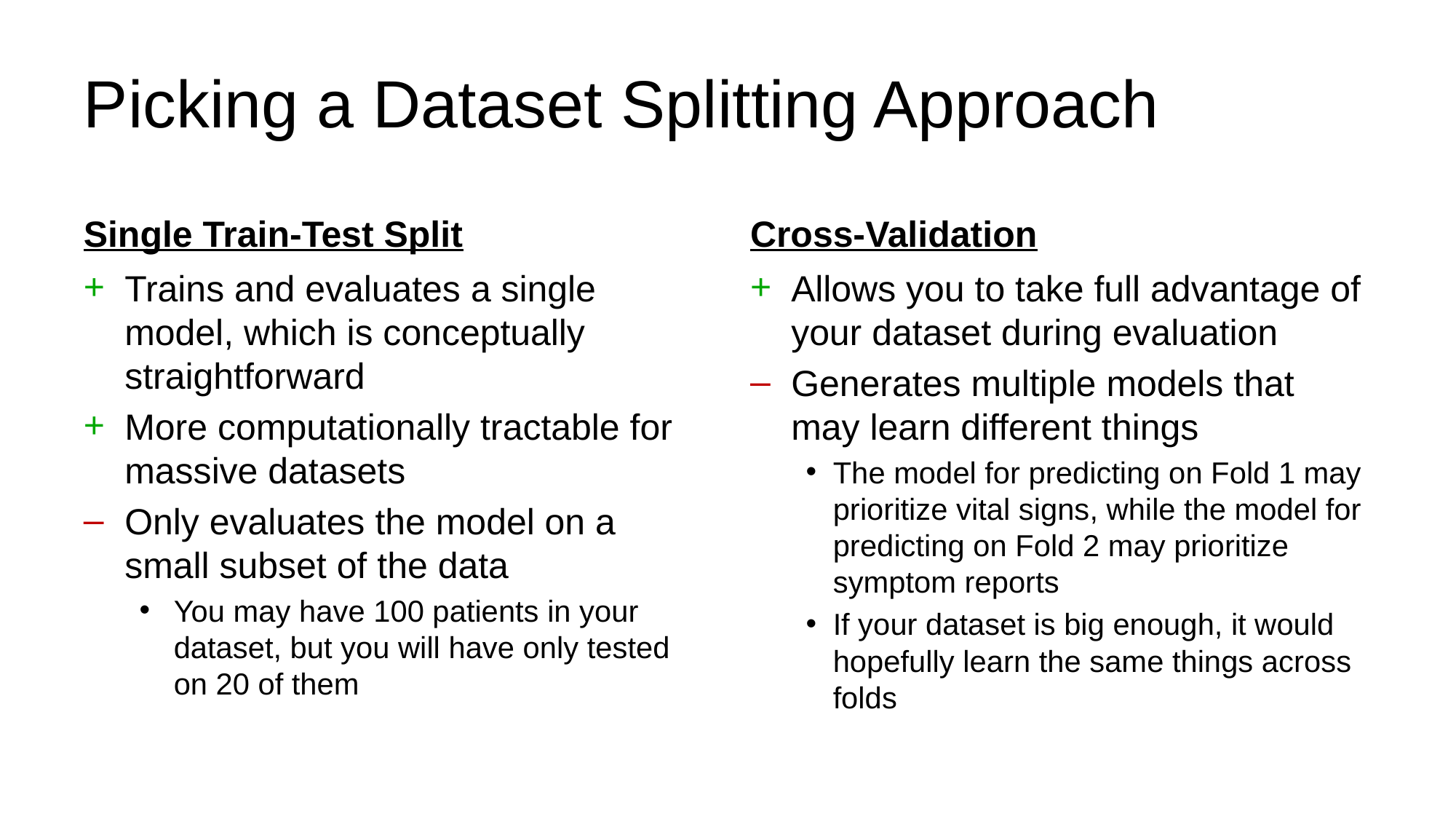

# Picking a Dataset Splitting Approach
Single Train-Test Split
Cross-Validation
Trains and evaluates a single model, which is conceptually straightforward
More computationally tractable for massive datasets
Only evaluates the model on a small subset of the data
You may have 100 patients in your dataset, but you will have only tested on 20 of them
Allows you to take full advantage of your dataset during evaluation
Generates multiple models that may learn different things
The model for predicting on Fold 1 may prioritize vital signs, while the model for predicting on Fold 2 may prioritize symptom reports
If your dataset is big enough, it would hopefully learn the same things across folds